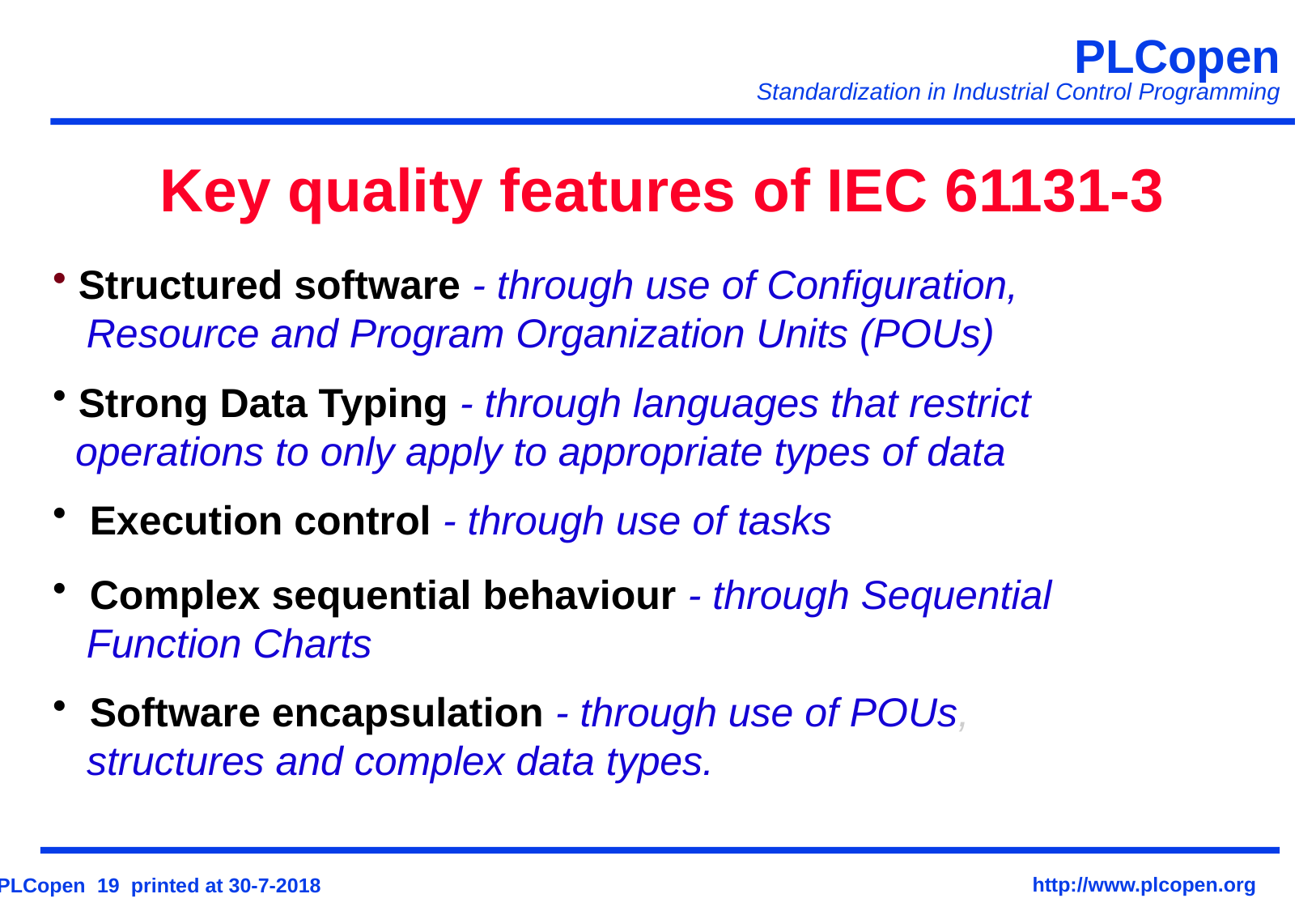

# Key quality features of IEC 61131-3
 Structured software - through use of Configuration,
   Resource and Program Organization Units (POUs)
 Strong Data Typing - through languages that restrict
  operations to only apply to appropriate types of data
  Execution control - through use of tasks
  Complex sequential behaviour - through Sequential
   Function Charts
  Software encapsulation - through use of POUs,
   structures and complex data types.